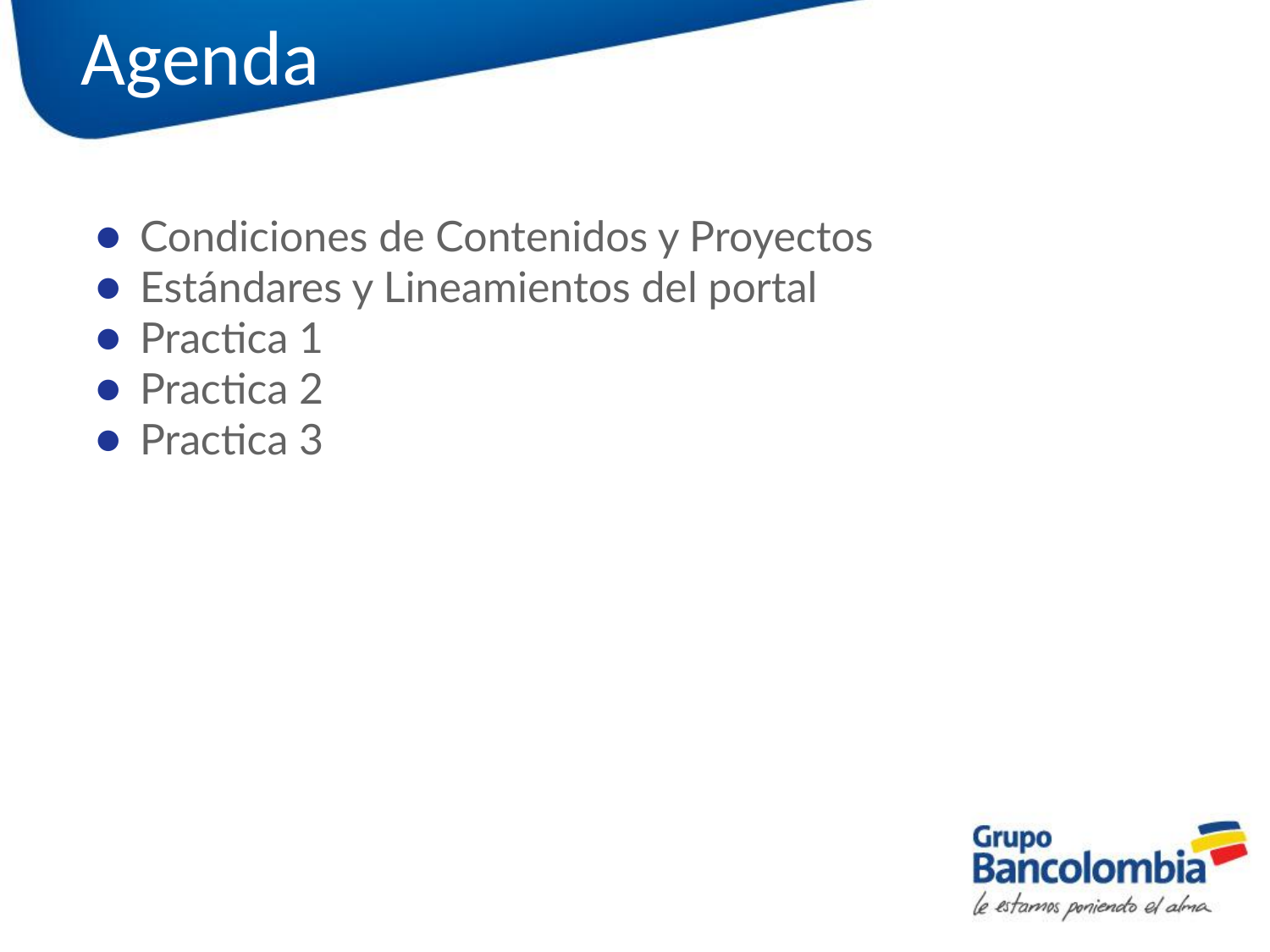

# Agenda

Condiciones de Contenidos y Proyectos
Estándares y Lineamientos del portal
Practica 1
Practica 2
Practica 3